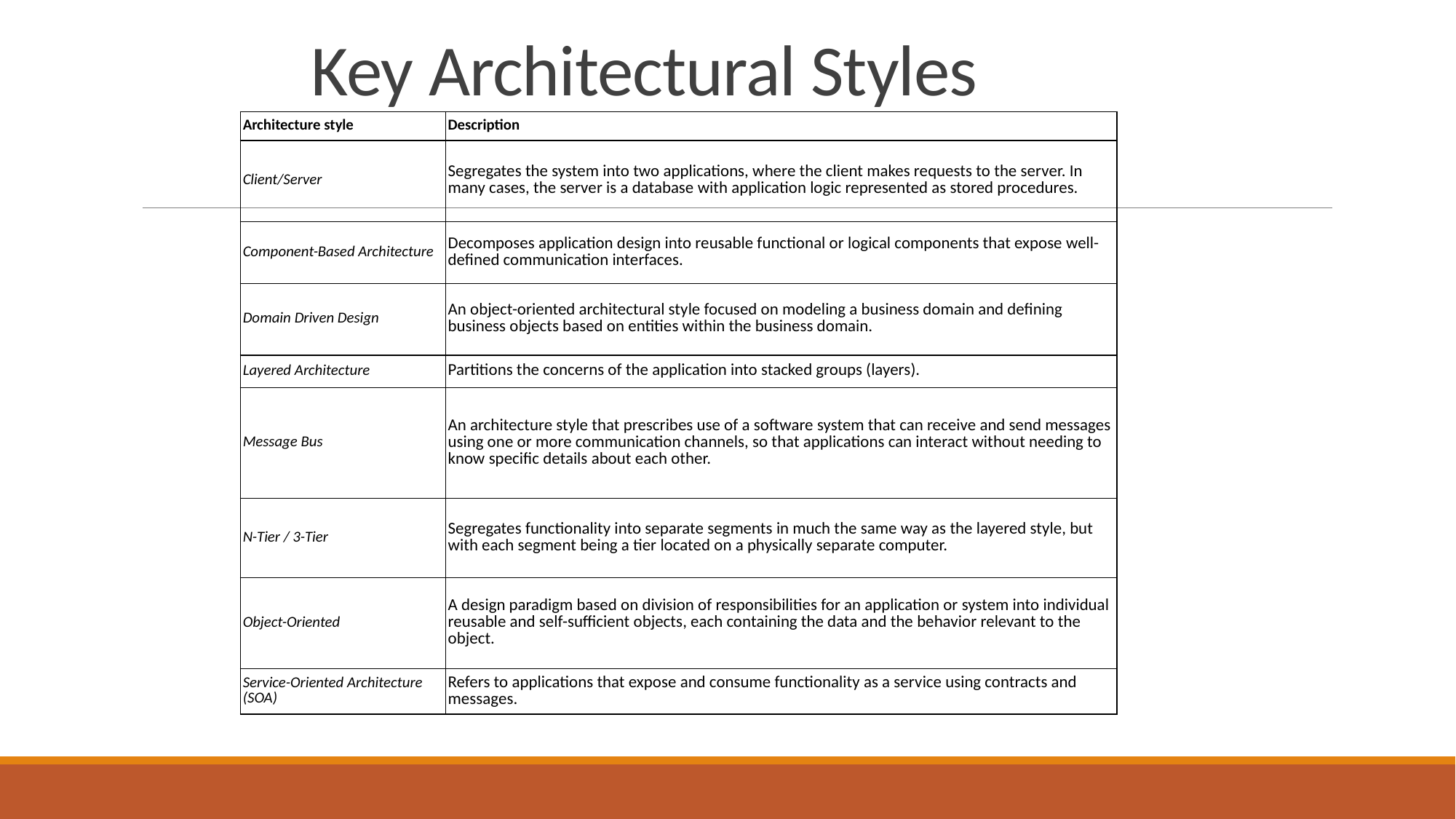

# Key Architectural Styles
| Architecture style | Description |
| --- | --- |
| Client/Server | Segregates the system into two applications, where the client makes requests to the server. In many cases, the server is a database with application logic represented as stored procedures. |
| Component-Based Architecture | Decomposes application design into reusable functional or logical components that expose well-defined communication interfaces. |
| Domain Driven Design | An object-oriented architectural style focused on modeling a business domain and defining business objects based on entities within the business domain. |
| Layered Architecture | Partitions the concerns of the application into stacked groups (layers). |
| Message Bus | An architecture style that prescribes use of a software system that can receive and send messages using one or more communication channels, so that applications can interact without needing to know specific details about each other. |
| N-Tier / 3-Tier | Segregates functionality into separate segments in much the same way as the layered style, but with each segment being a tier located on a physically separate computer. |
| Object-Oriented | A design paradigm based on division of responsibilities for an application or system into individual reusable and self-sufficient objects, each containing the data and the behavior relevant to the object. |
| Service-Oriented Architecture (SOA) | Refers to applications that expose and consume functionality as a service using contracts and messages. |